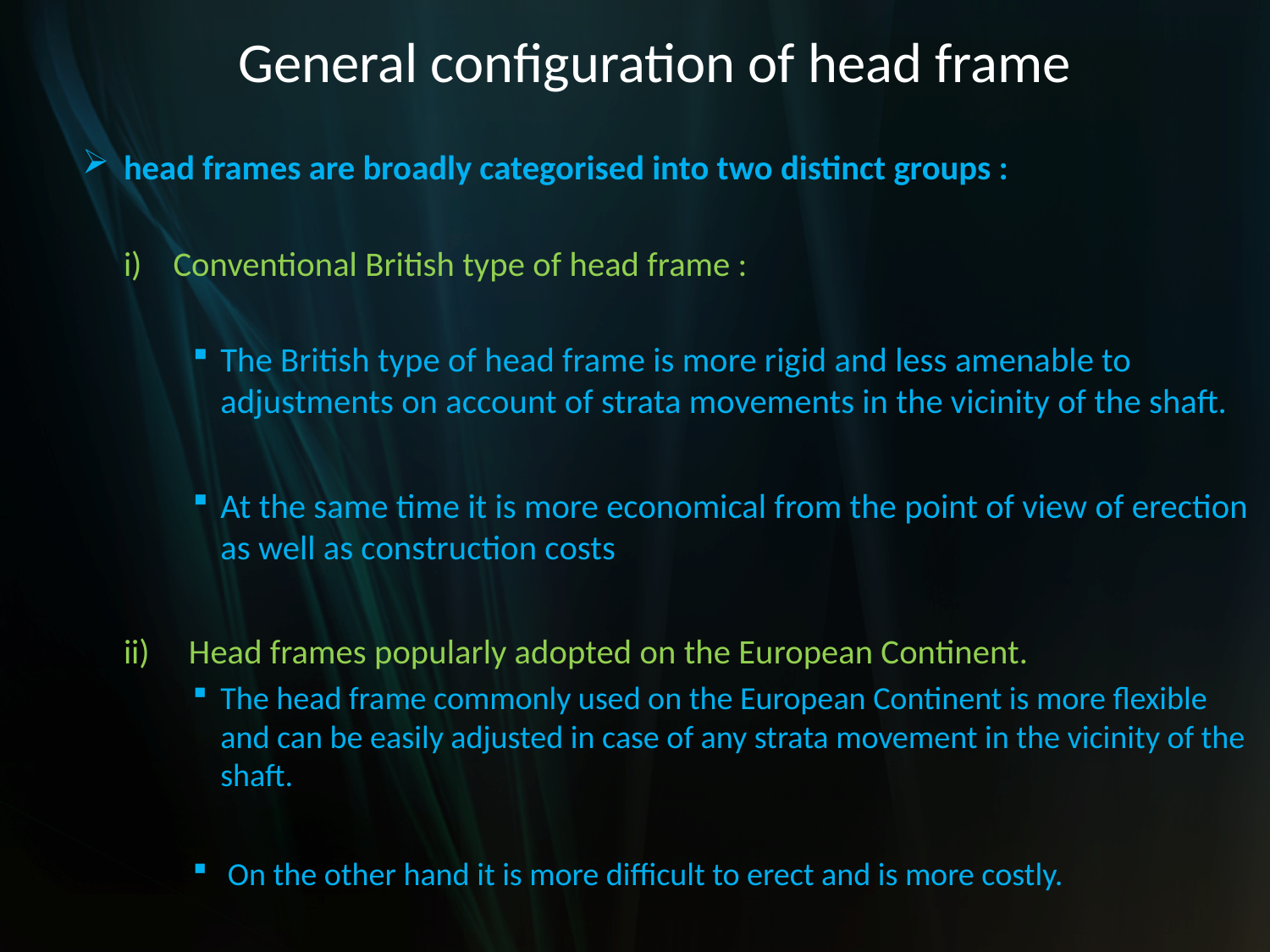

# General configuration of head frame
head frames are broadly categorised into two distinct groups :

		i)    Conventional British type of head frame :

The British type of head frame is more rigid and less amenable to adjustments on account of strata movements in the vicinity of the shaft.

At the same time it is more economical from the point of view of erection as well as construction costs

		ii)     Head frames popularly adopted on the European Continent.
The head frame commonly used on the European Continent is more flexible and can be easily adjusted in case of any strata movement in the vicinity of the shaft.

 On the other hand it is more difficult to erect and is more costly.